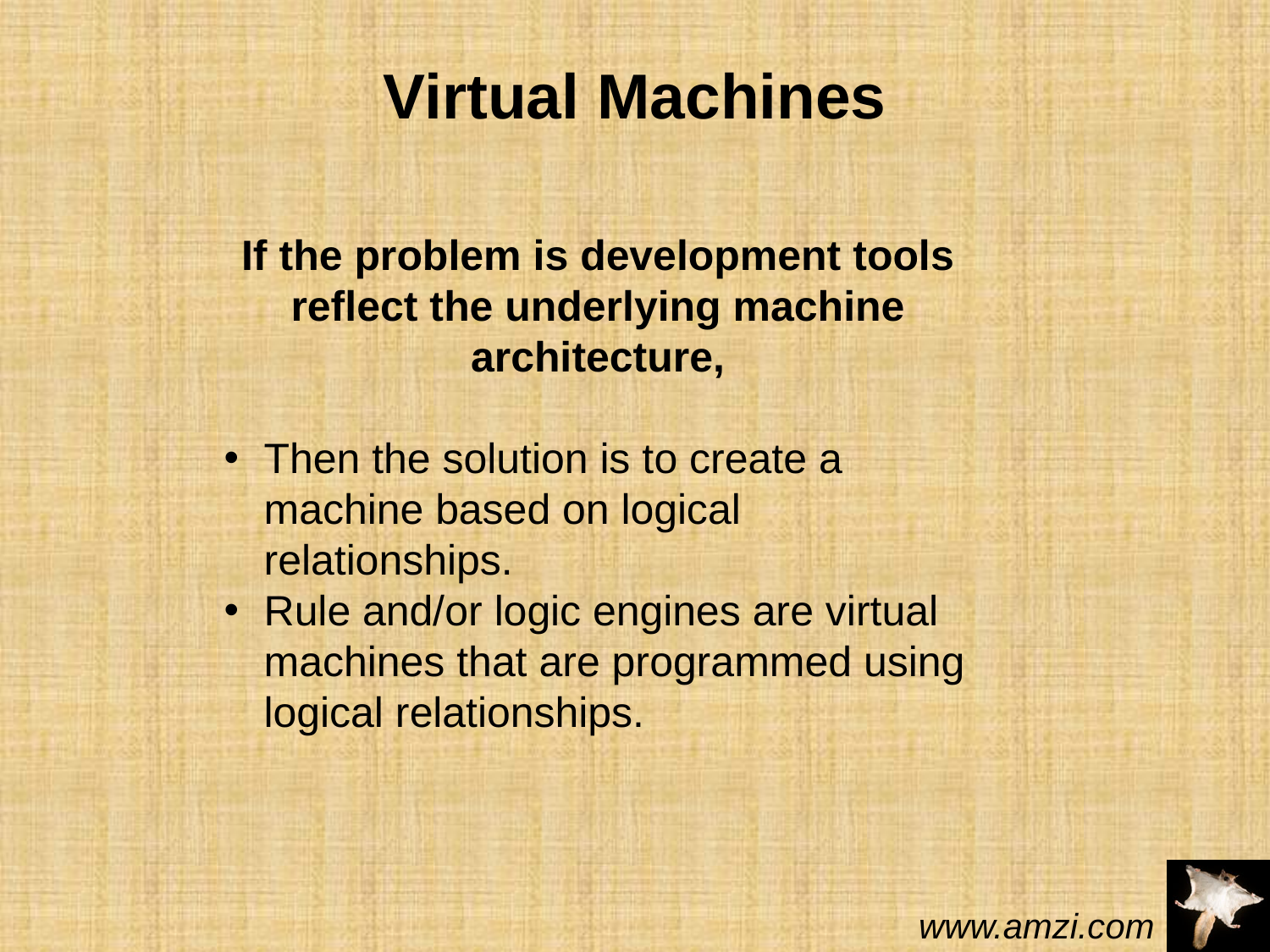

# Virtual Machines
If the problem is development tools reflect the underlying machine architecture,

Then the solution is to create a machine based on logical relationships.
Rule and/or logic engines are virtual machines that are programmed using logical relationships.